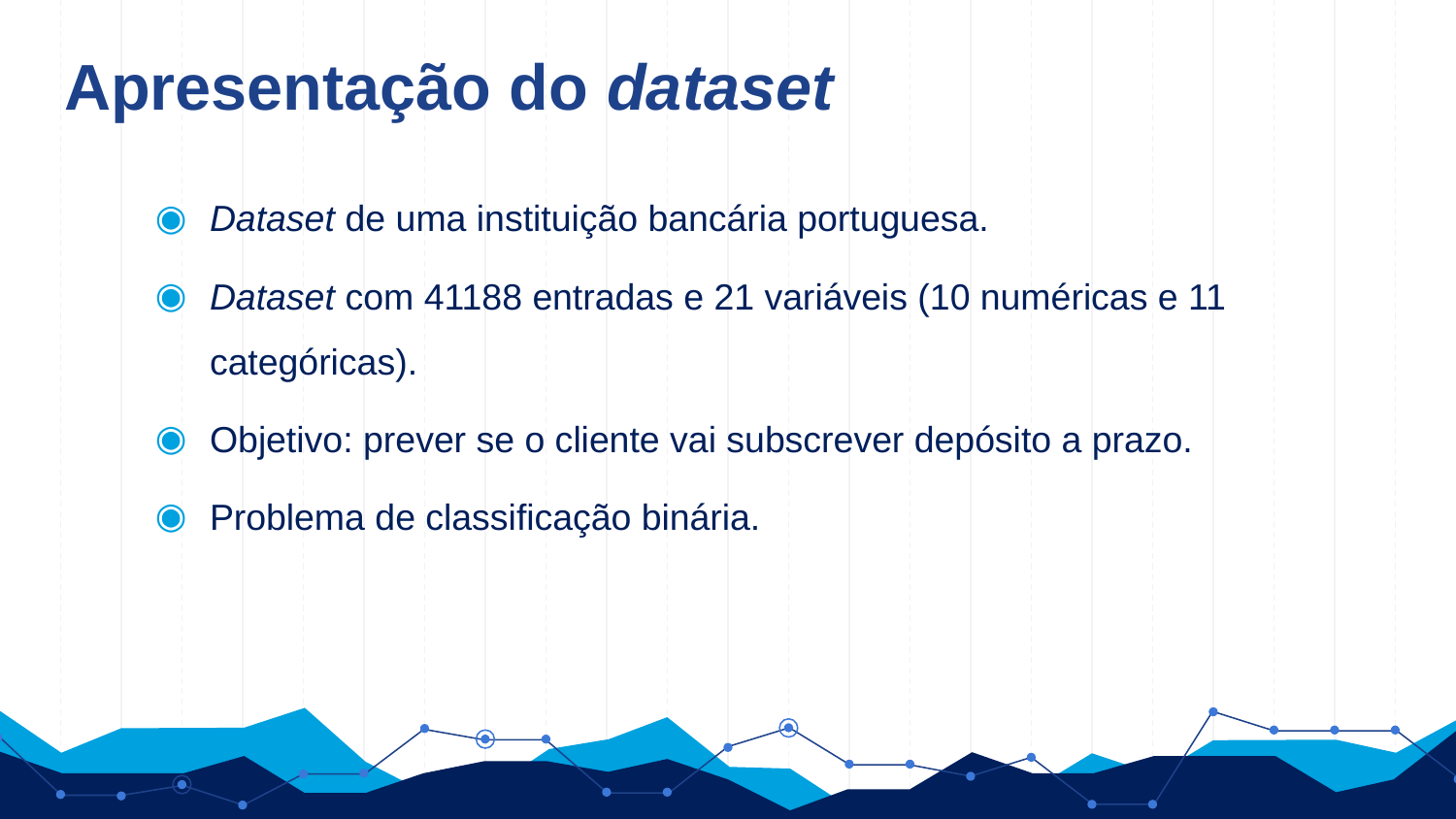

# Apresentação do dataset
Dataset de uma instituição bancária portuguesa.
Dataset com 41188 entradas e 21 variáveis (10 numéricas e 11 categóricas).
Objetivo: prever se o cliente vai subscrever depósito a prazo.
Problema de classificação binária.